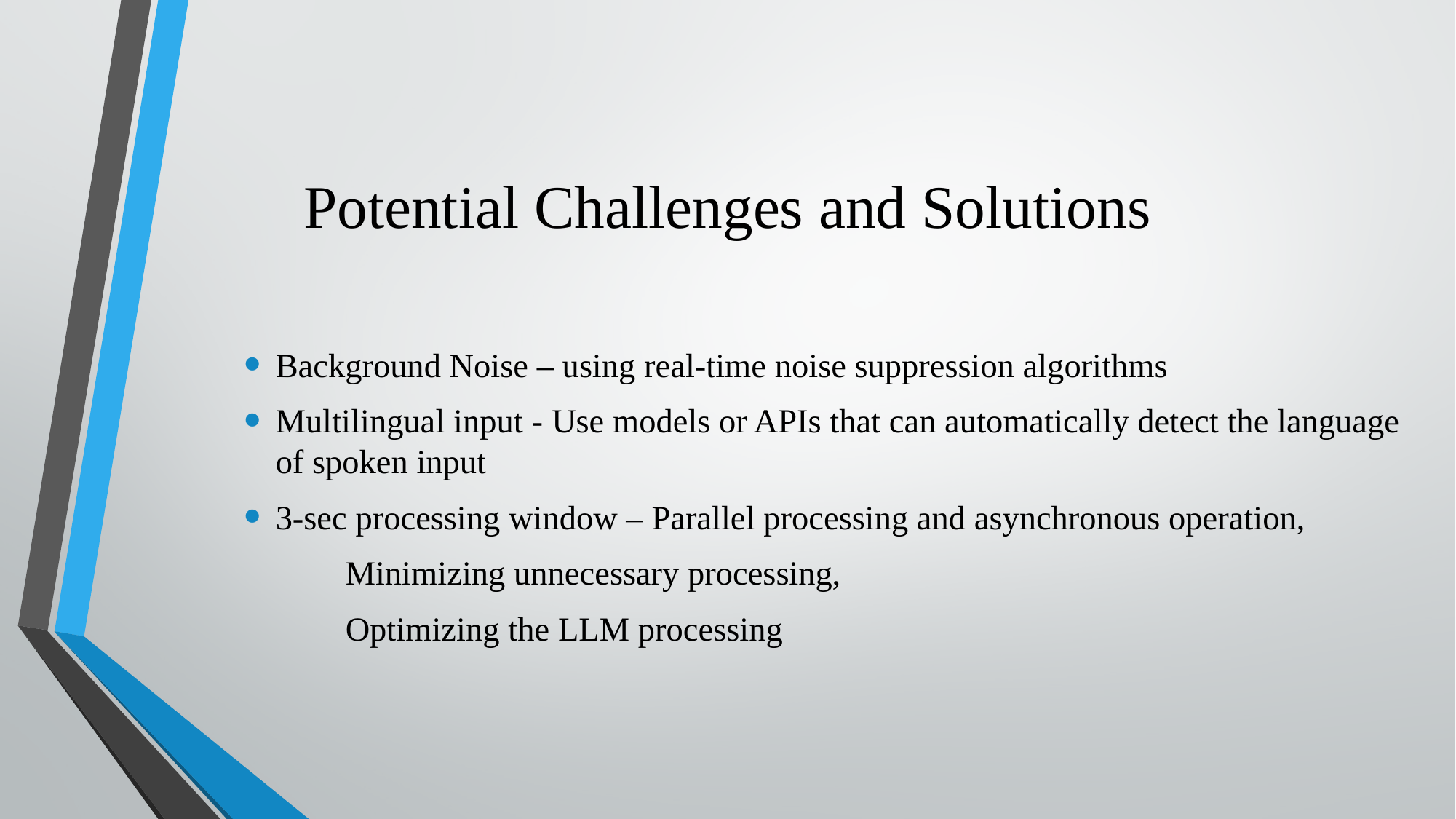

# Potential Challenges and Solutions
Background Noise – using real-time noise suppression algorithms
Multilingual input - Use models or APIs that can automatically detect the language of spoken input
3-sec processing window – Parallel processing and asynchronous operation,
								Minimizing unnecessary processing,
								Optimizing the LLM processing